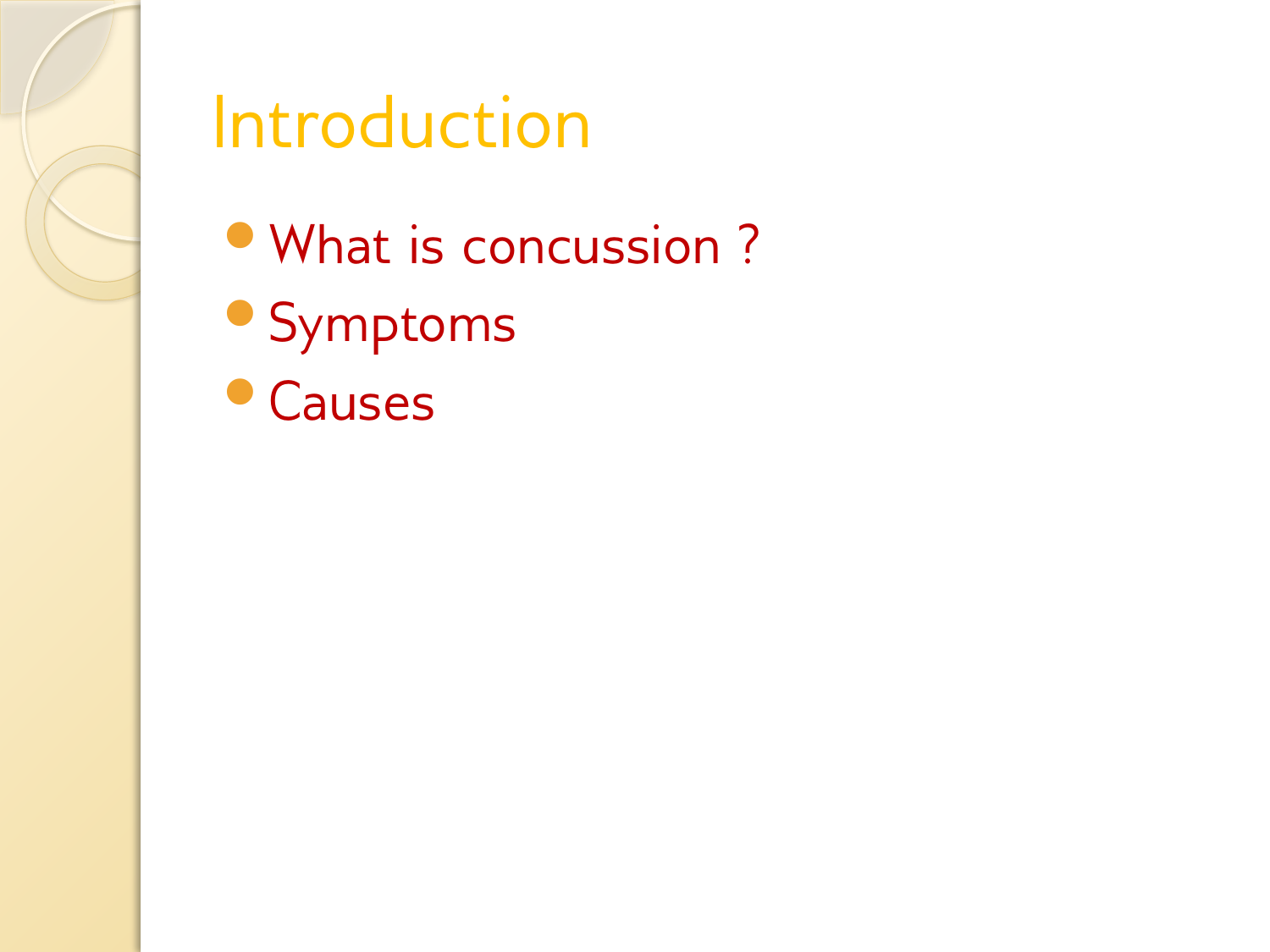

# Introduction
What is concussion ?
Symptoms
Causes